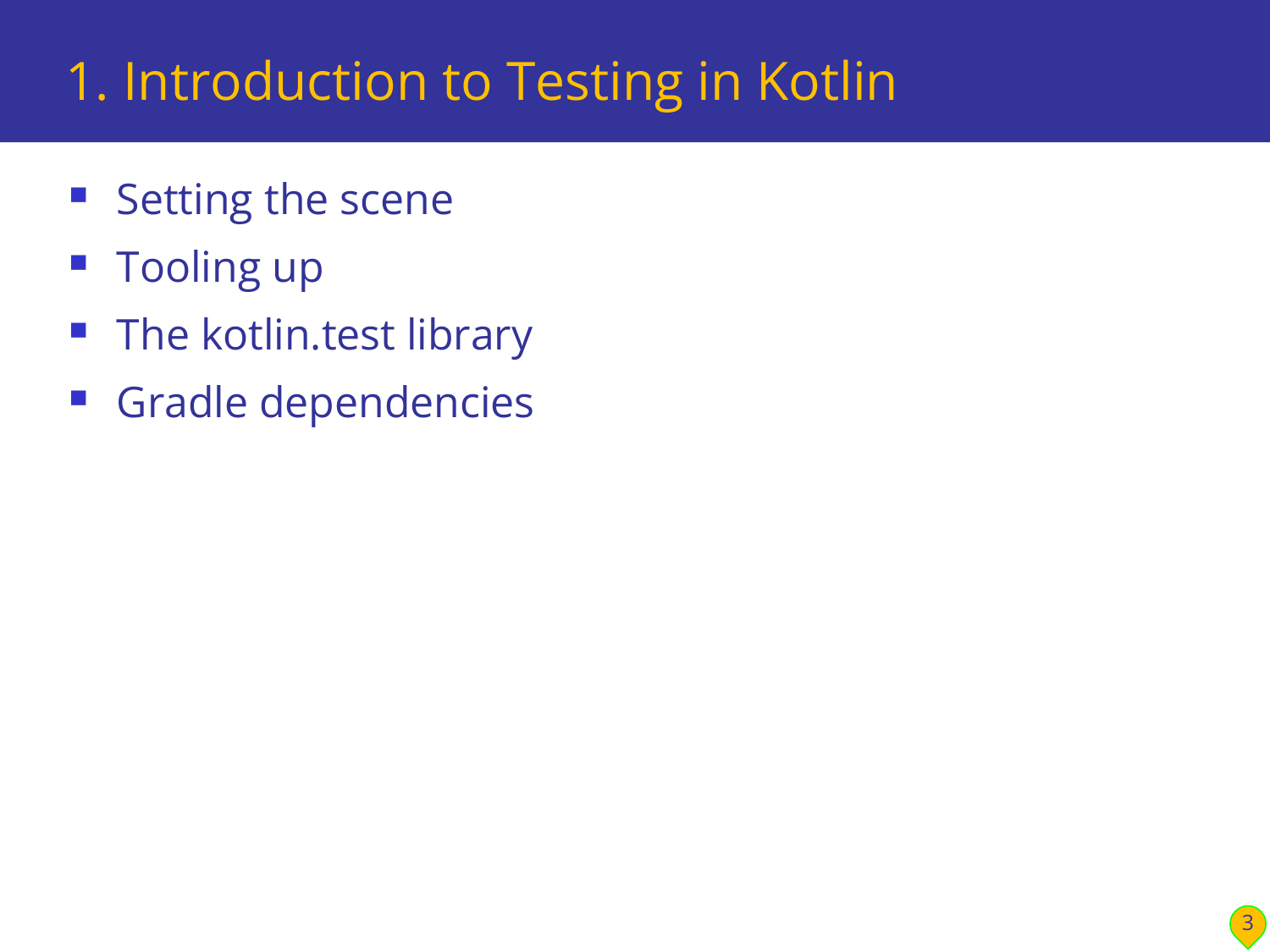

# 1. Introduction to Testing in Kotlin
Setting the scene
Tooling up
The kotlin.test library
Gradle dependencies

3